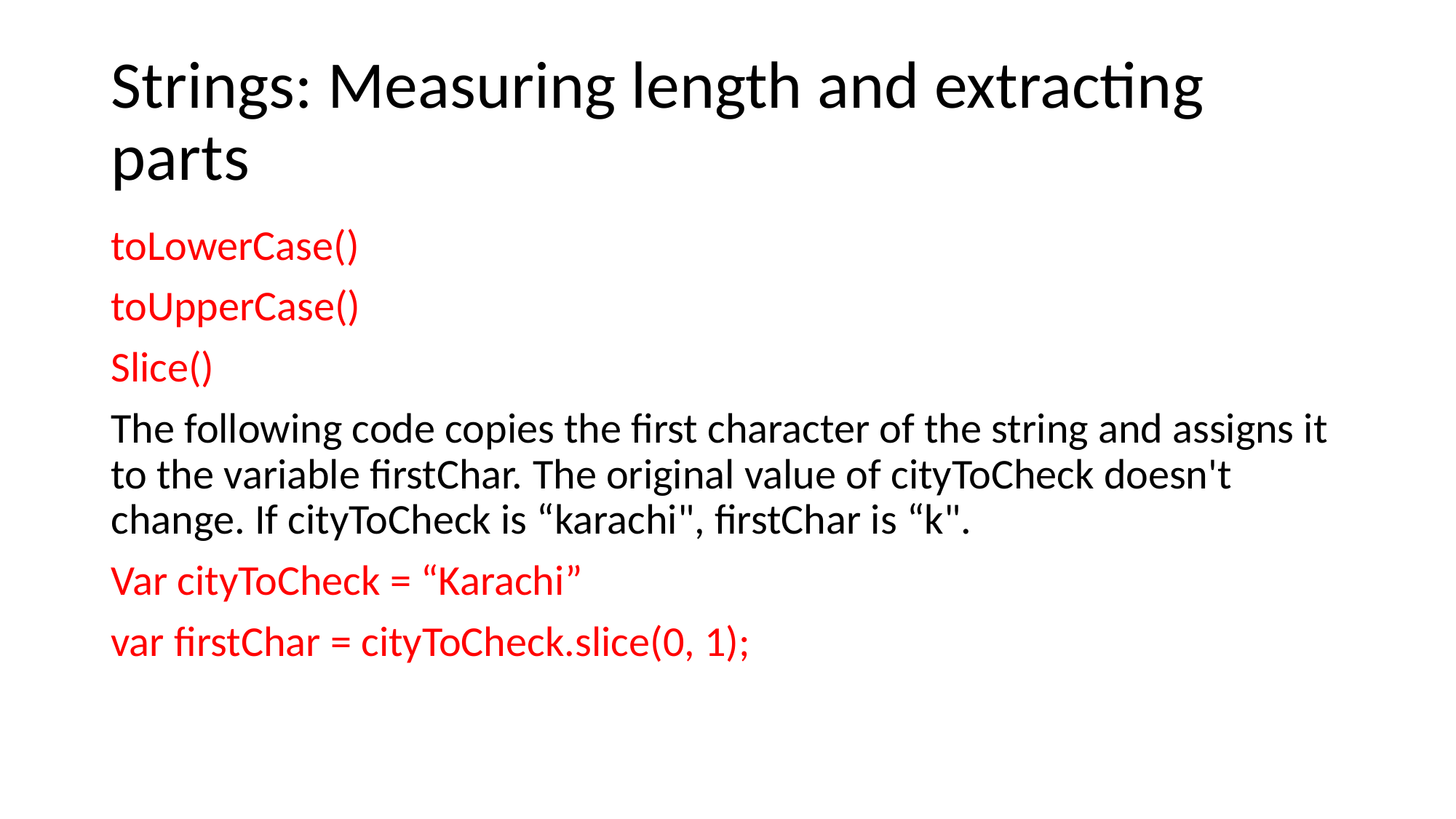

# Strings: Measuring length and extracting parts
toLowerCase()
toUpperCase()
Slice()
The following code copies the first character of the string and assigns it to the variable firstChar. The original value of cityToCheck doesn't change. If cityToCheck is “karachi", firstChar is “k".
Var cityToCheck = “Karachi”
var firstChar = cityToCheck.slice(0, 1);